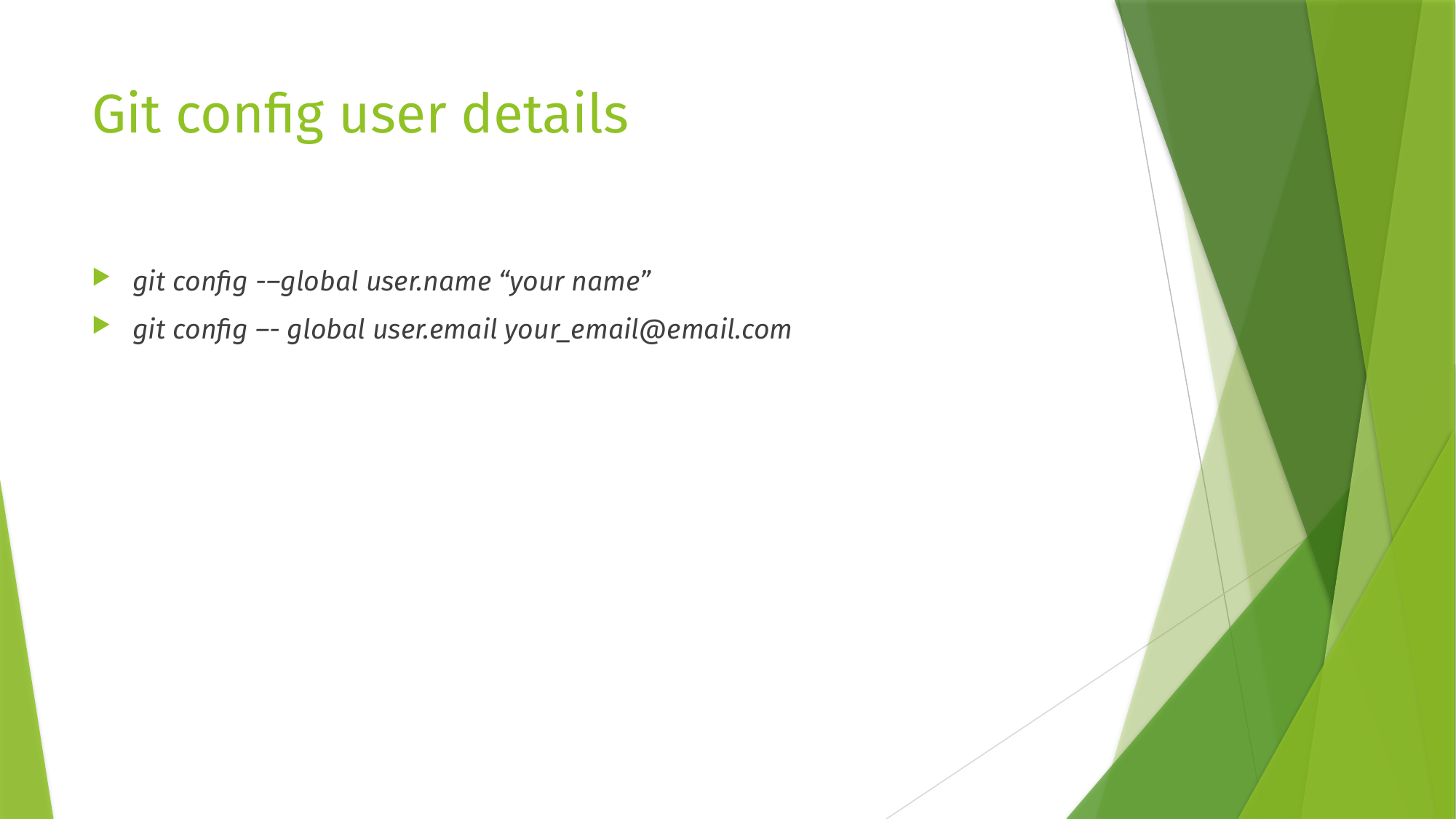

# Git config user details
git config -–global user.name “your name”
git config –- global user.email your_email@email.com